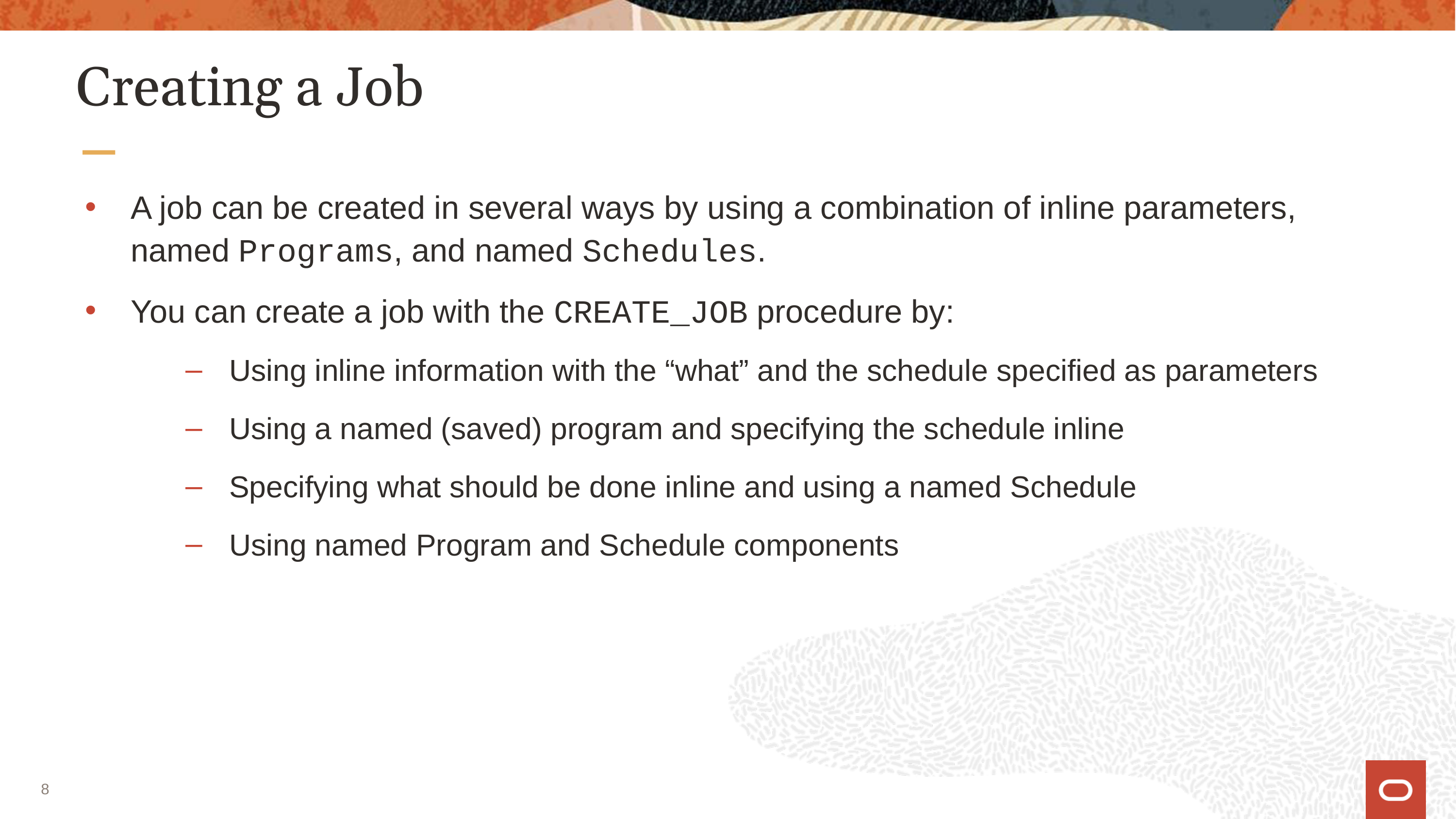

# Creating a Job
A job can be created in several ways by using a combination of inline parameters, named Programs, and named Schedules.
You can create a job with the CREATE_JOB procedure by:
Using inline information with the “what” and the schedule specified as parameters
Using a named (saved) program and specifying the schedule inline
Specifying what should be done inline and using a named Schedule
Using named Program and Schedule components